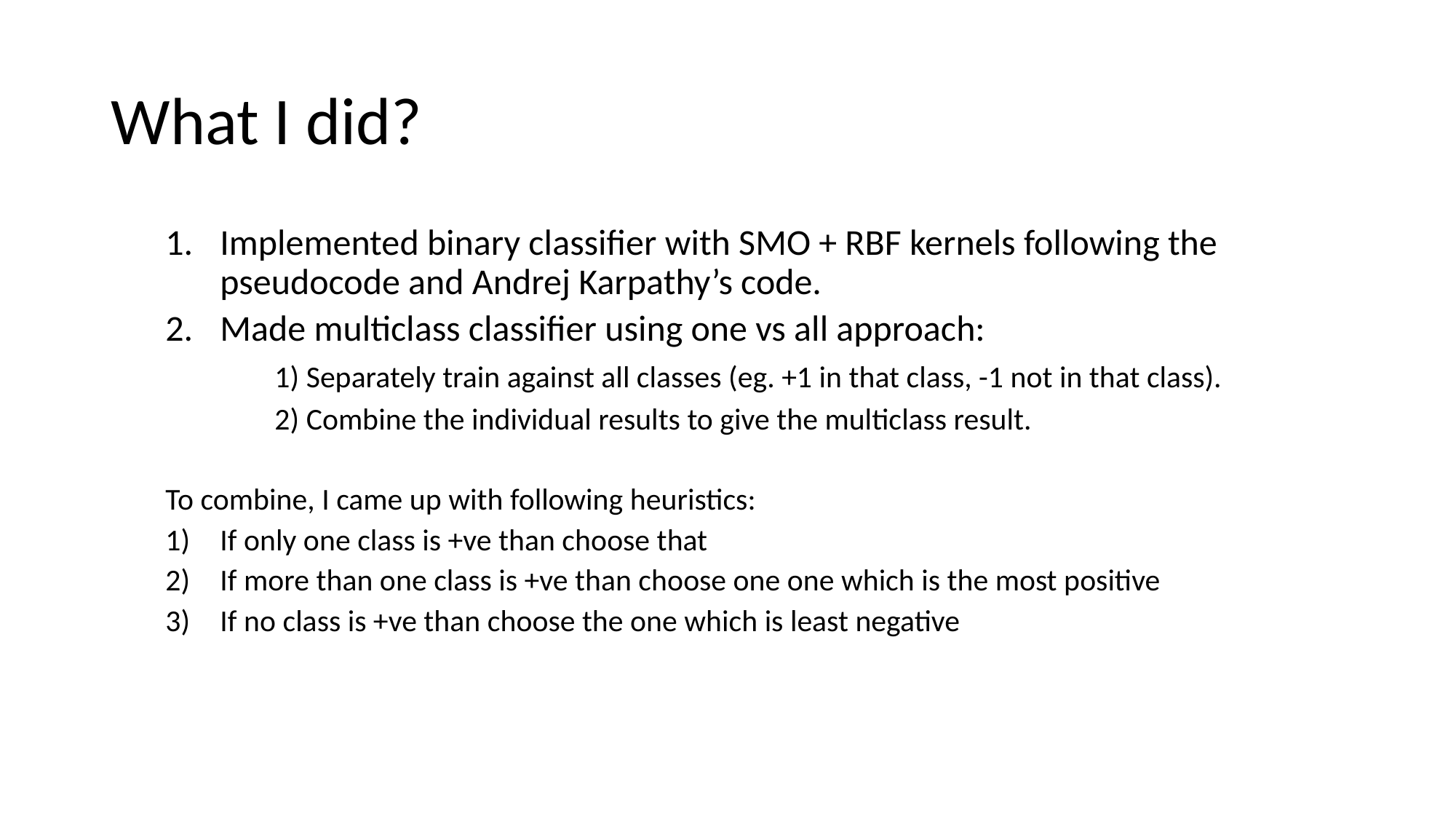

# What I did?
Implemented binary classifier with SMO + RBF kernels following the        pseudocode and Andrej Karpathy’s code.
Made multiclass classifier using one vs all approach:
	1) Separately train against all classes (eg. +1 in that class, -1 not in that class).
	2) Combine the individual results to give the multiclass result.

To combine, I came up with following heuristics:
If only one class is +ve than choose that
If more than one class is +ve than choose one one which is the most positive
If no class is +ve than choose the one which is least negative